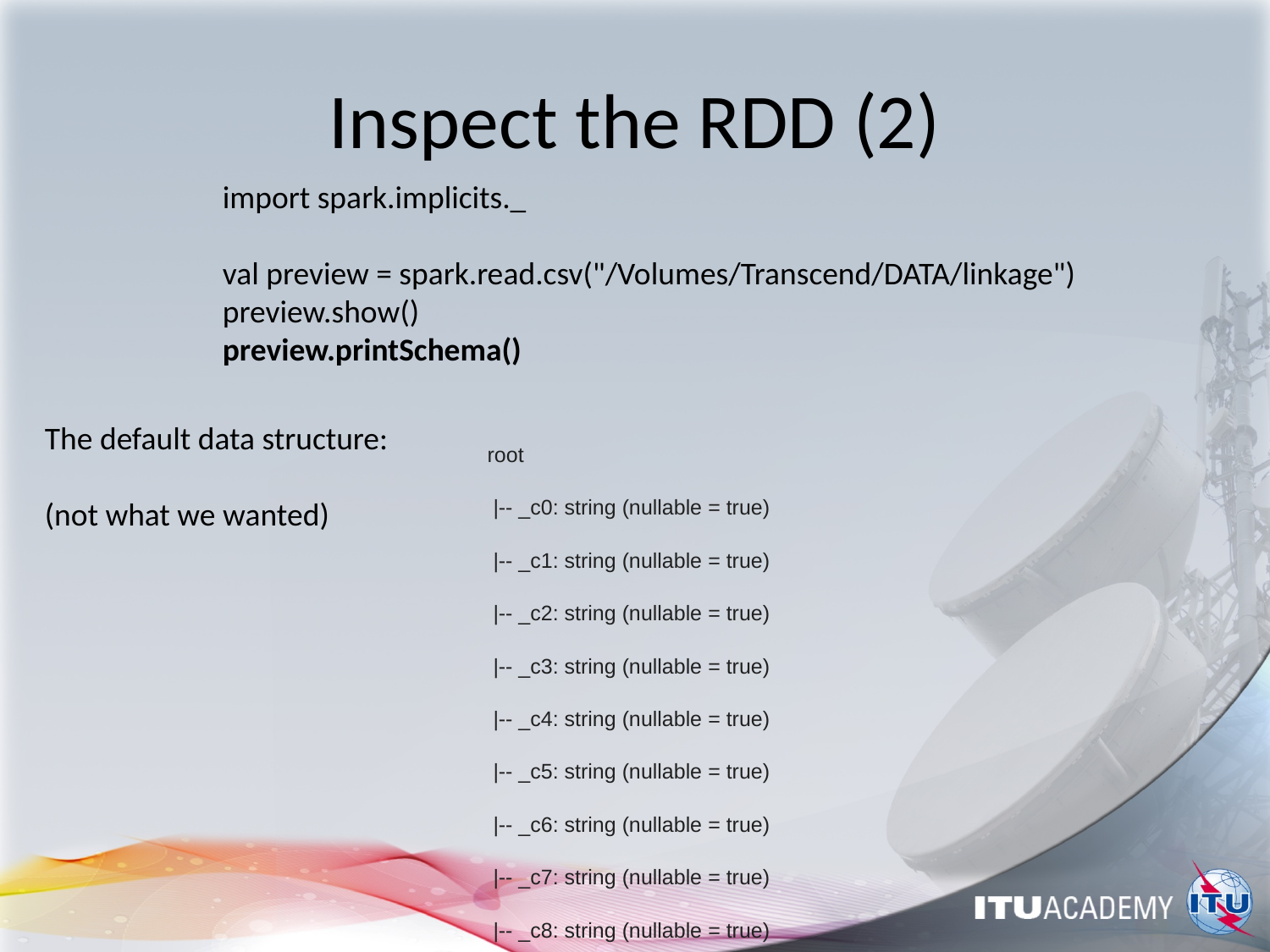

# Inspect the RDD (2)
    import spark.implicits._

    val preview = spark.read.csv("/Volumes/Transcend/DATA/linkage")
    preview.show()
    preview.printSchema()
root
 |-- _c0: string (nullable = true)
 |-- _c1: string (nullable = true)
 |-- _c2: string (nullable = true)
 |-- _c3: string (nullable = true)
 |-- _c4: string (nullable = true)
 |-- _c5: string (nullable = true)
 |-- _c6: string (nullable = true)
 |-- _c7: string (nullable = true)
 |-- _c8: string (nullable = true)
 |-- _c9: string (nullable = true)
 |-- _c10: string (nullable = true)
 |-- _c11: string (nullable = true)
The default data structure:

(not what we wanted)